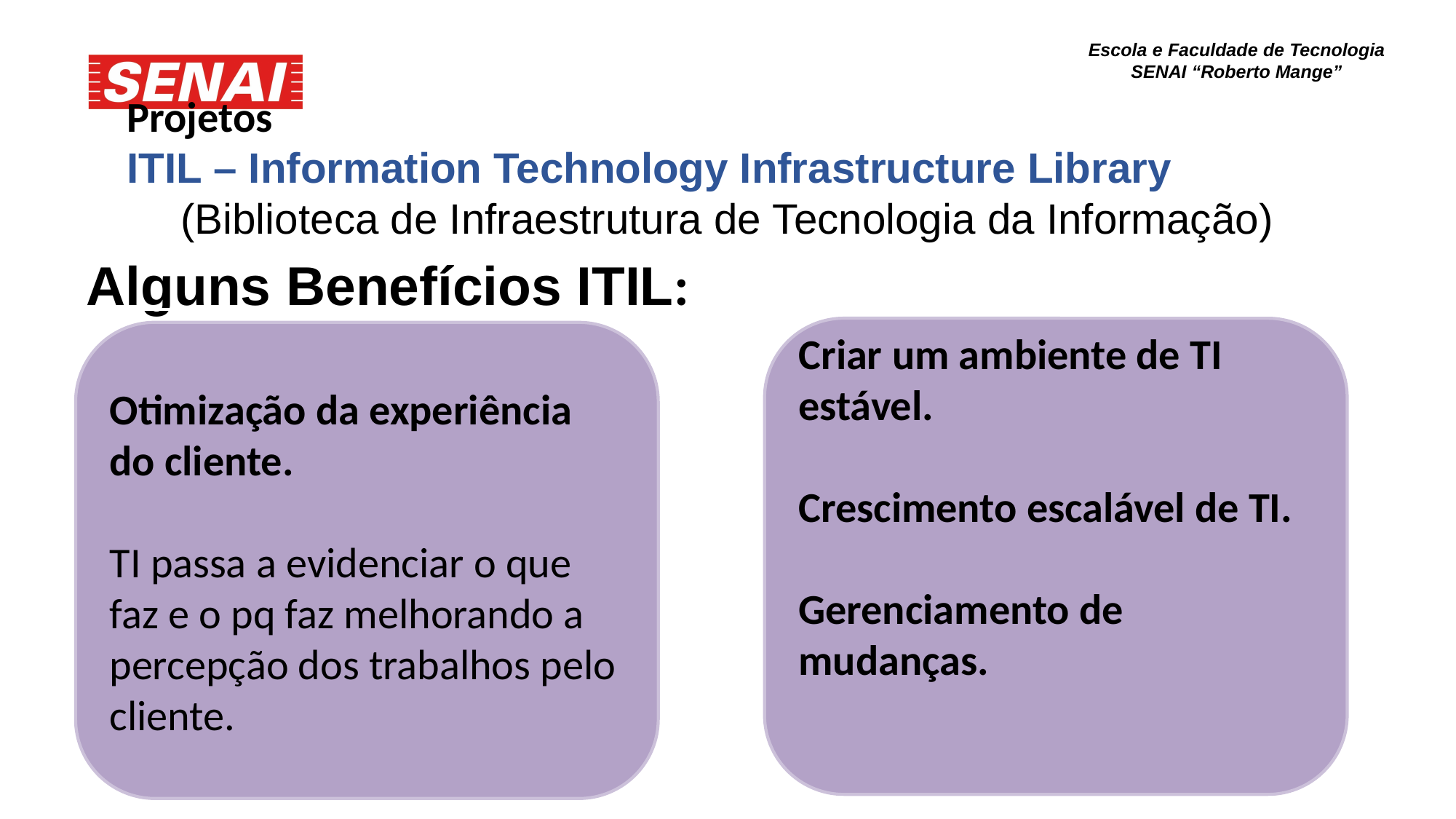

Projetos
ITIL – Information Technology Infrastructure Library
(Biblioteca de Infraestrutura de Tecnologia da Informação)
Alguns Benefícios ITIL:

Criar um ambiente de TI estável.

Crescimento escalável de TI.

Gerenciamento de mudanças.

Otimização da experiência do cliente.

TI passa a evidenciar o que faz e o pq faz melhorando a percepção dos trabalhos pelo cliente.